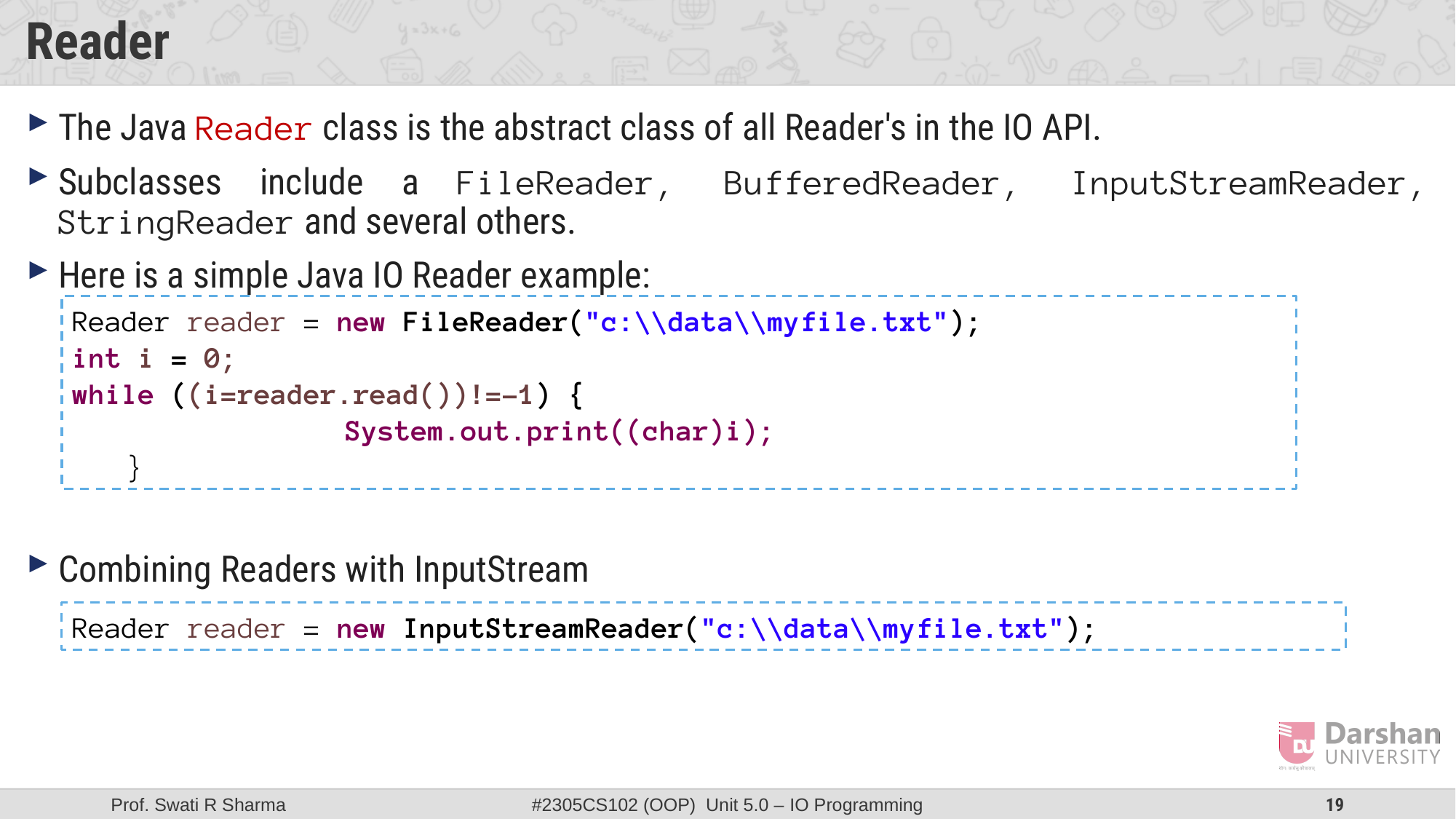

# Reader
The Java Reader class is the abstract class of all Reader's in the IO API.
Subclasses include a FileReader, BufferedReader, InputStreamReader, StringReader and several others.
Here is a simple Java IO Reader example:

Combining Readers with InputStream

Reader reader = new FileReader("c:\\data\\myfile.txt");
int i = 0;
while ((i=reader.read())!=-1) {
		System.out.print((char)i);
}
Reader reader = new InputStreamReader("c:\\data\\myfile.txt");